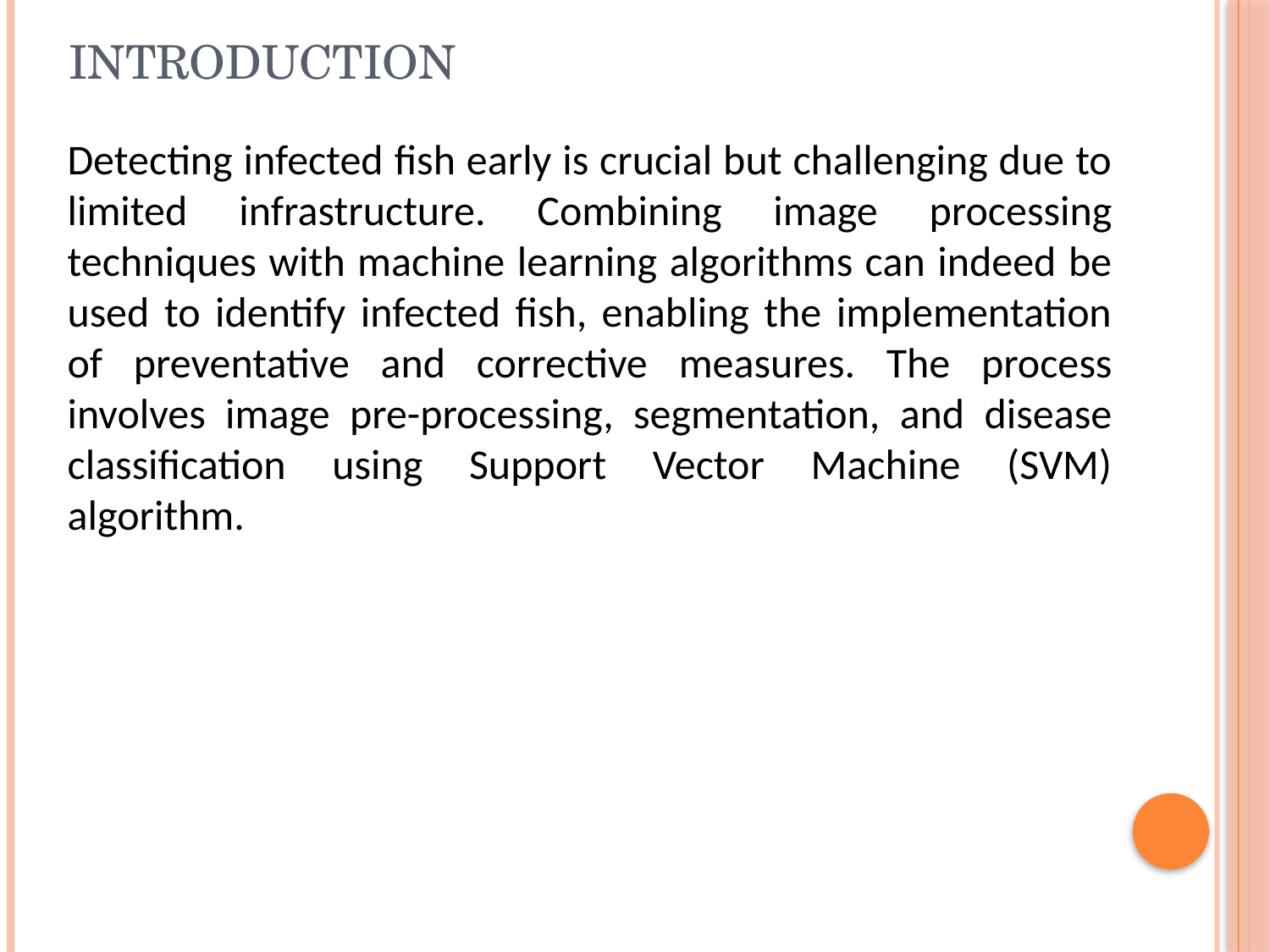

# Introduction
Detecting infected fish early is crucial but challenging due to limited infrastructure. Combining image processing techniques with machine learning algorithms can indeed be used to identify infected fish, enabling the implementation of preventative and corrective measures. The process involves image pre-processing, segmentation, and disease classification using Support Vector Machine (SVM) algorithm.